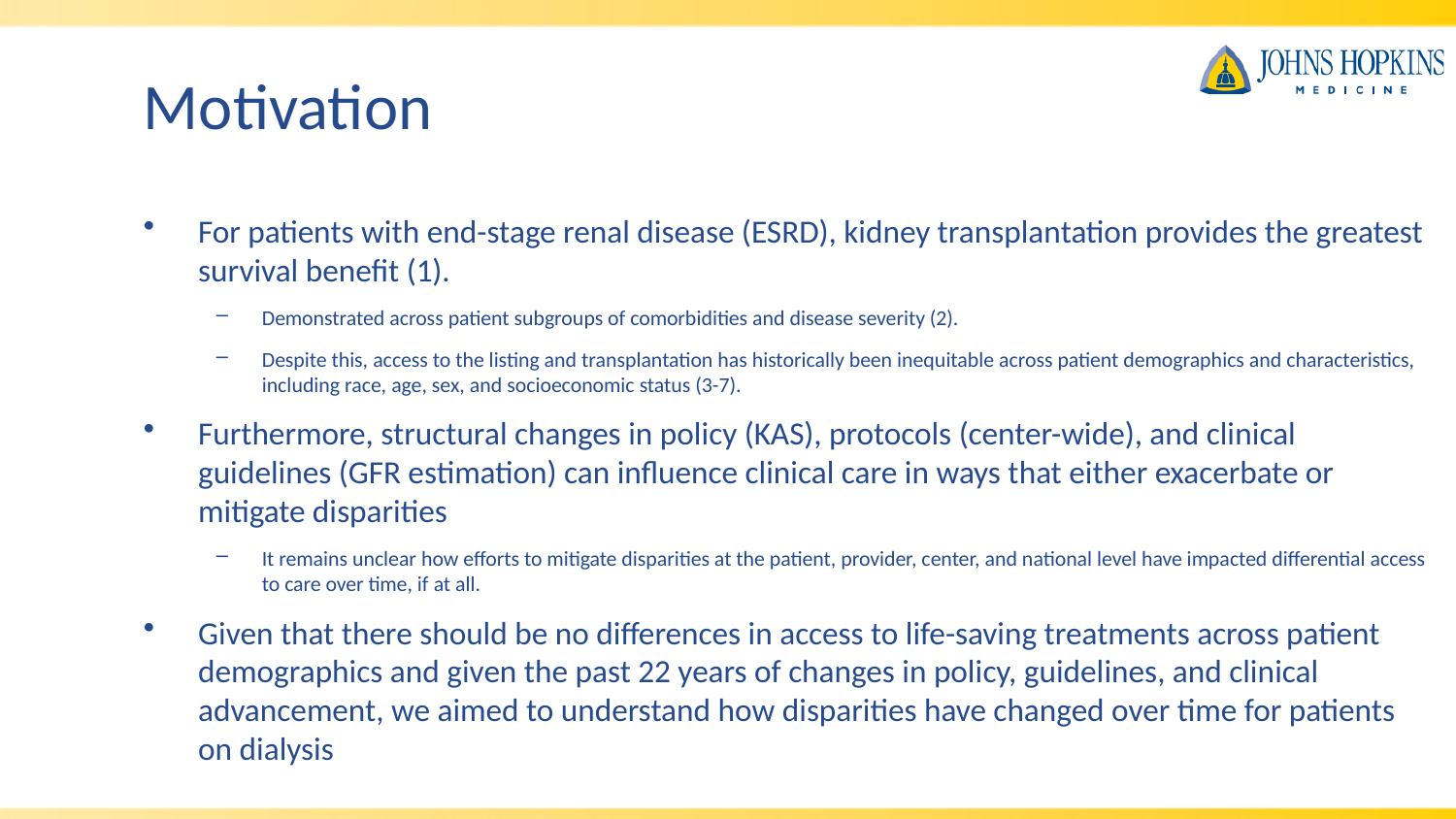

# Motivation
For patients with end-stage renal disease (ESRD), kidney transplantation provides the greatest survival benefit (1).
Demonstrated across patient subgroups of comorbidities and disease severity (2).
Despite this, access to the listing and transplantation has historically been inequitable across patient demographics and characteristics, including race, age, sex, and socioeconomic status (3-7).
Furthermore, structural changes in policy (KAS), protocols (center-wide), and clinical guidelines (GFR estimation) can influence clinical care in ways that either exacerbate or mitigate disparities
It remains unclear how efforts to mitigate disparities at the patient, provider, center, and national level have impacted differential access to care over time, if at all.
Given that there should be no differences in access to life-saving treatments across patient demographics and given the past 22 years of changes in policy, guidelines, and clinical advancement, we aimed to understand how disparities have changed over time for patients on dialysis